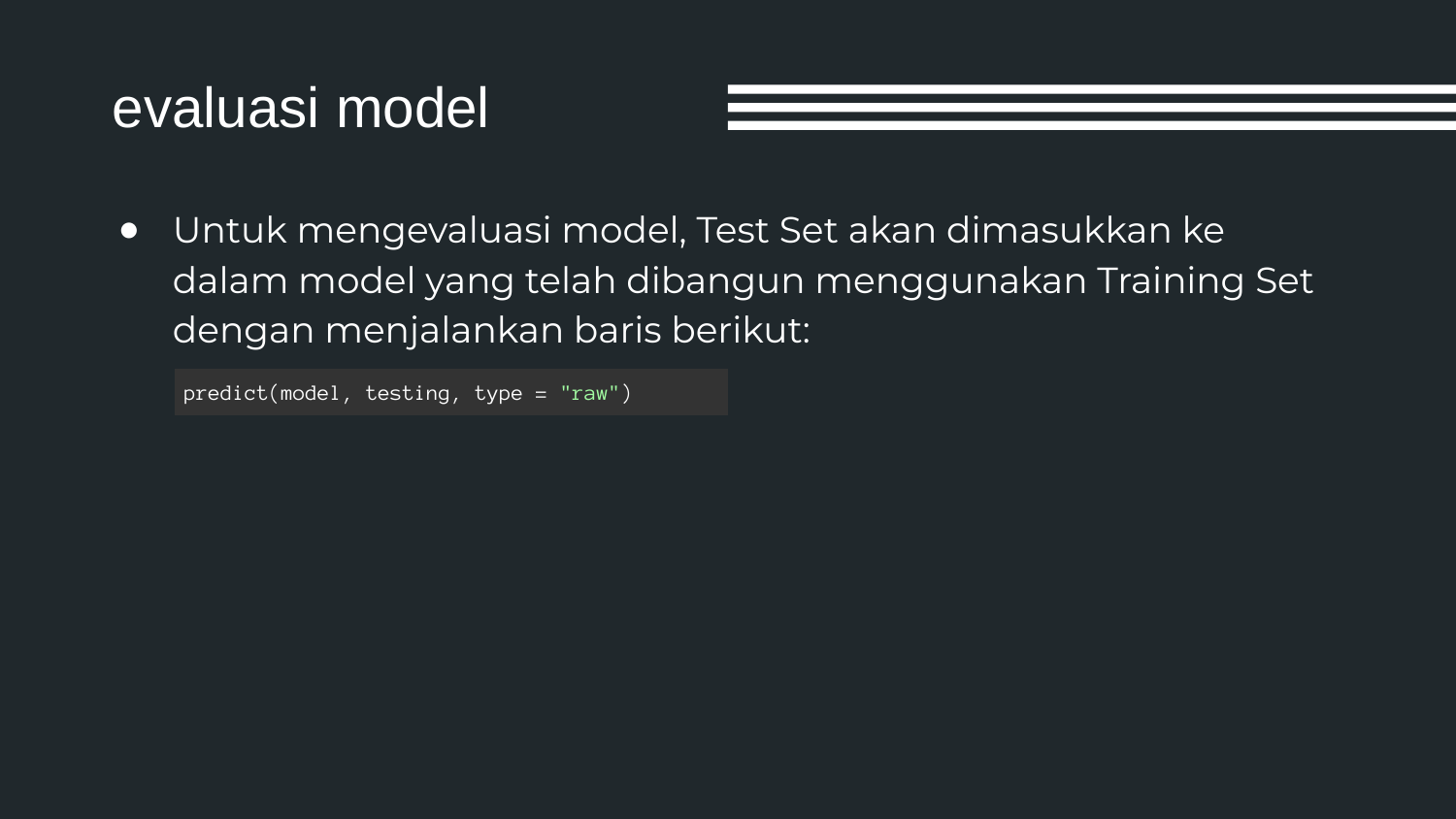

# evaluasi model
Untuk mengevaluasi model, Test Set akan dimasukkan ke dalam model yang telah dibangun menggunakan Training Set dengan menjalankan baris berikut:
| predict(model, testing, type = "raw") |
| --- |